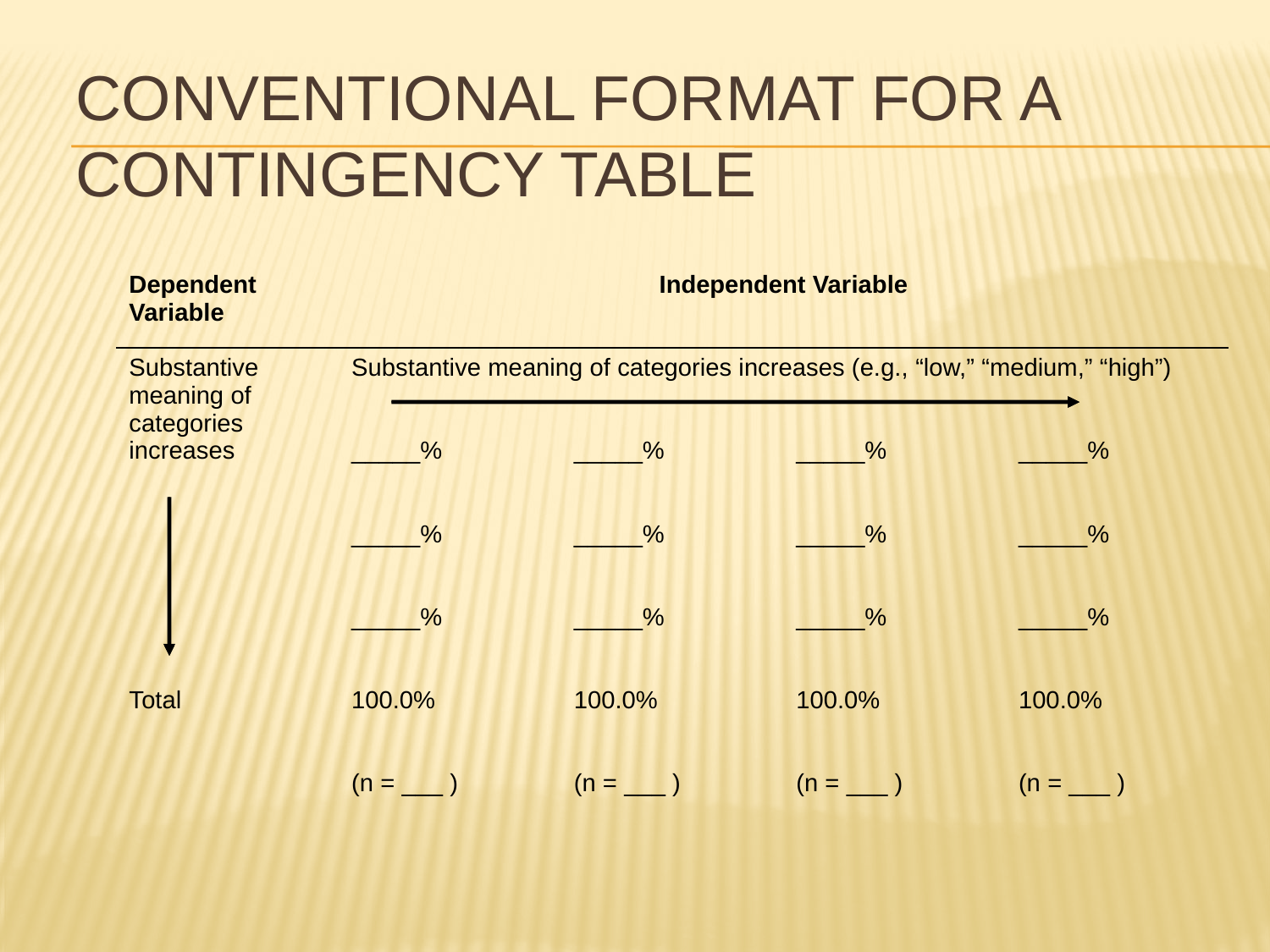

# Conventional Format for a Contingency Table
| Dependent Variable | Independent Variable |  |  |  |
| --- | --- | --- | --- | --- |
| Substantive meaning of categories increases | Substantive meaning of categories increases (e.g., “low,” “medium,” “high”) |  |  |  |
|  | \_\_\_\_\_% | \_\_\_\_\_% | \_\_\_\_\_% | \_\_\_\_\_% |
|  | \_\_\_\_\_% | \_\_\_\_\_% | \_\_\_\_\_% | \_\_\_\_\_% |
|  | \_\_\_\_\_% | \_\_\_\_\_% | \_\_\_\_\_% | \_\_\_\_\_% |
| Total | 100.0% | 100.0% | 100.0% | 100.0% |
|  | (n = \_\_\_ ) | (n = \_\_\_ ) | (n = \_\_\_ ) | (n = \_\_\_ ) |